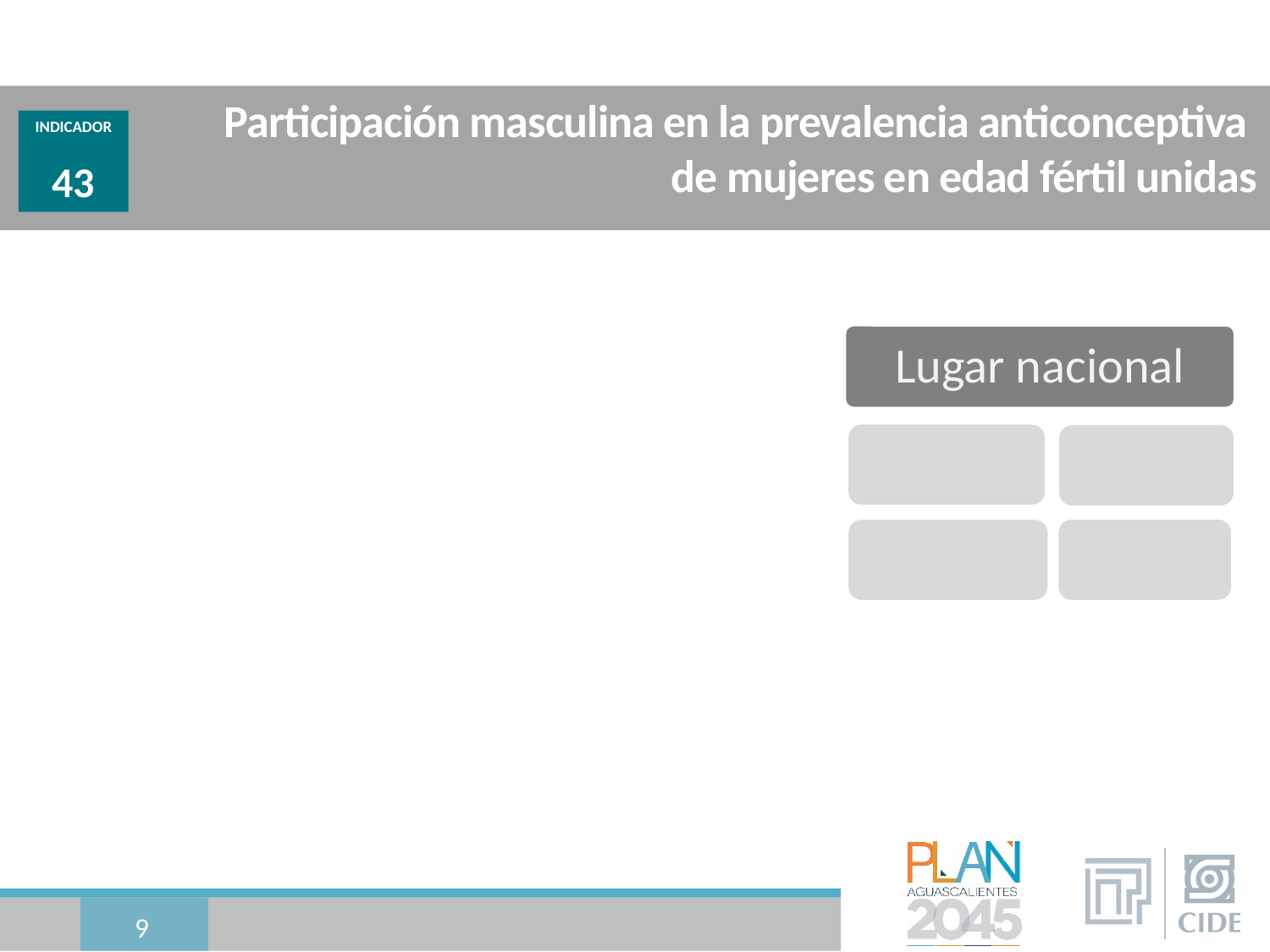

# Participación masculina en la prevalencia anticonceptiva de mujeres en edad fértil unidas
INDICADOR

43

9